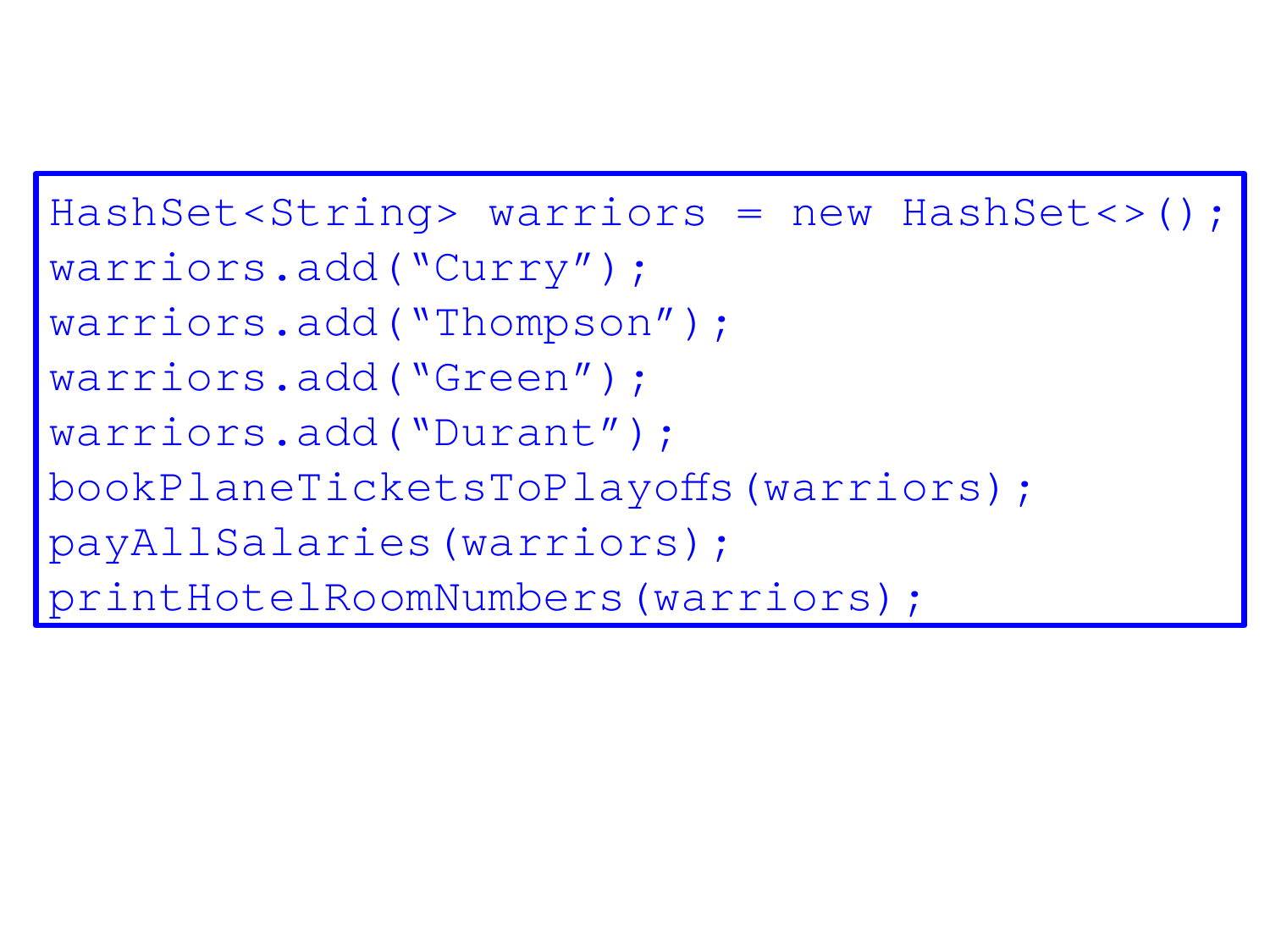

HashSet<String> warriors = new HashSet<>();
warriors.add(“Curry”);
warriors.add(“Thompson”);
warriors.add(“Green”);
warriors.add(“Durant”);
bookPlaneTicketsToPlayoffs(warriors);
payAllSalaries(warriors);
printHotelRoomNumbers(warriors);